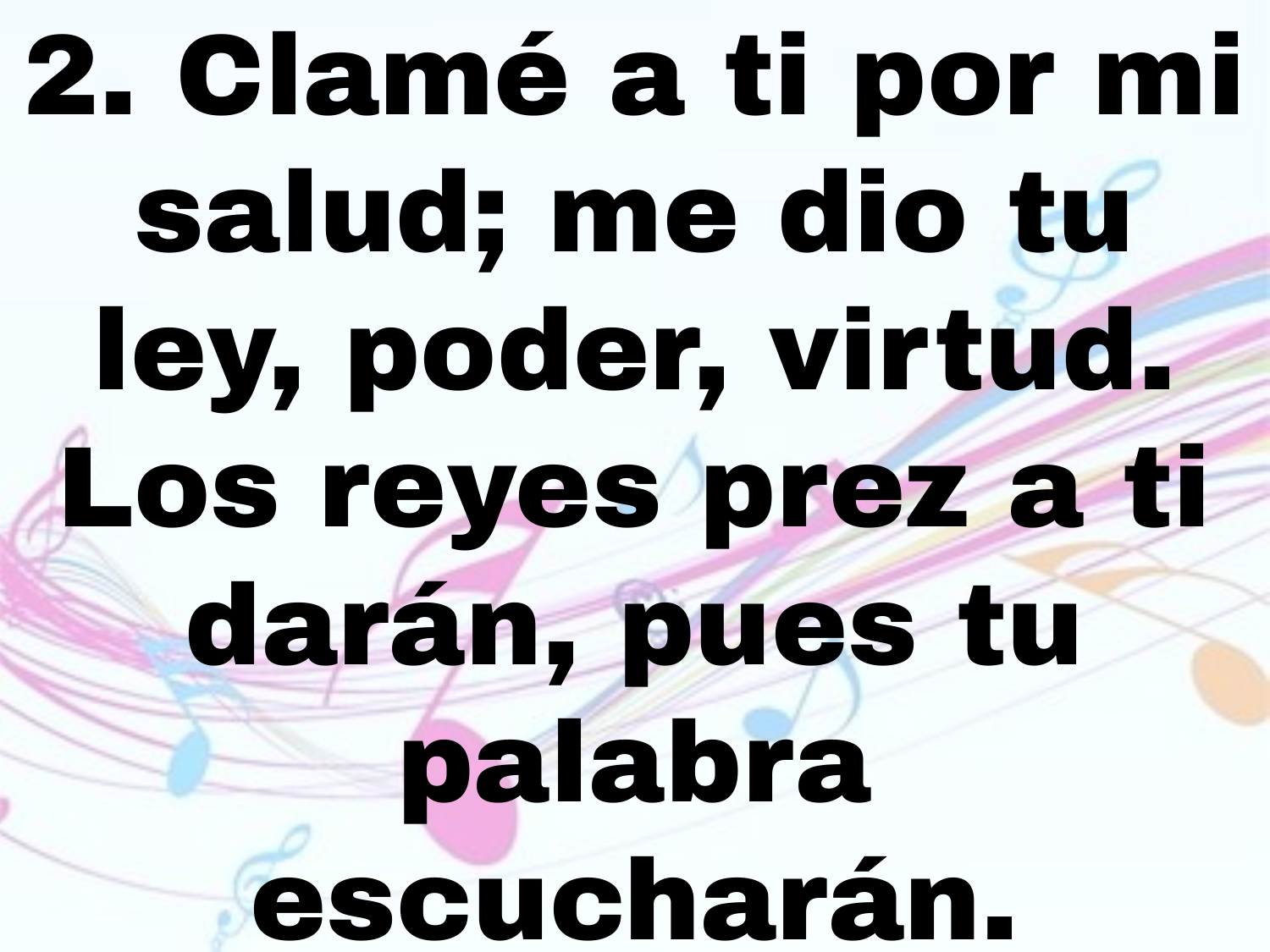

2. Clamé a ti por mi salud; me dio tu ley, poder, virtud.
Los reyes prez a ti darán, pues tu
palabra escucharán.